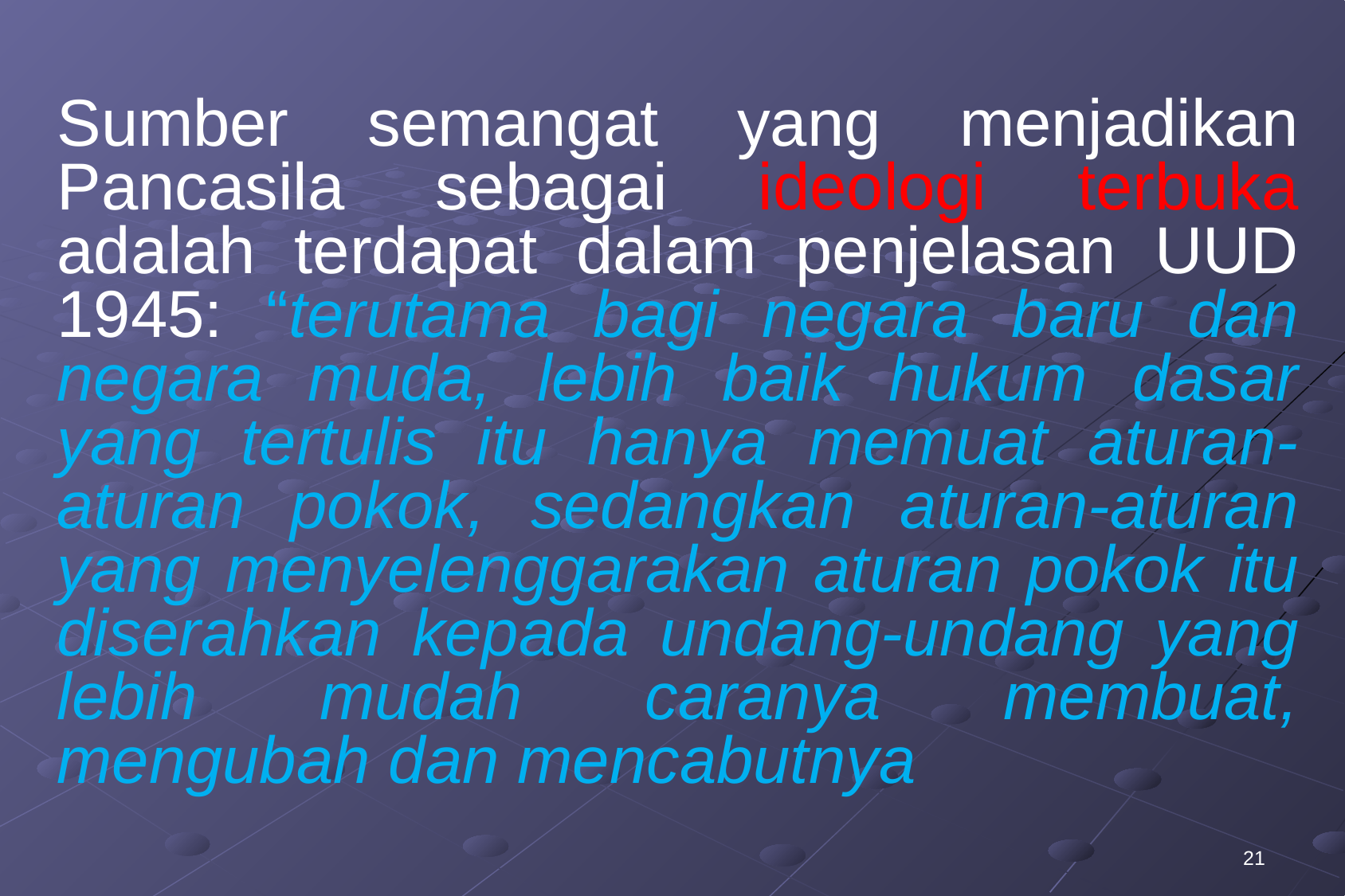

Sumber semangat yang menjadikan Pancasila sebagai ideologi terbuka adalah terdapat dalam penjelasan UUD 1945: “terutama bagi negara baru dan negara muda, lebih baik hukum dasar yang tertulis itu hanya memuat aturan-aturan pokok, sedangkan aturan-aturan yang menyelenggarakan aturan pokok itu diserahkan kepada undang-undang yang lebih mudah caranya membuat, mengubah dan mencabutnya
21